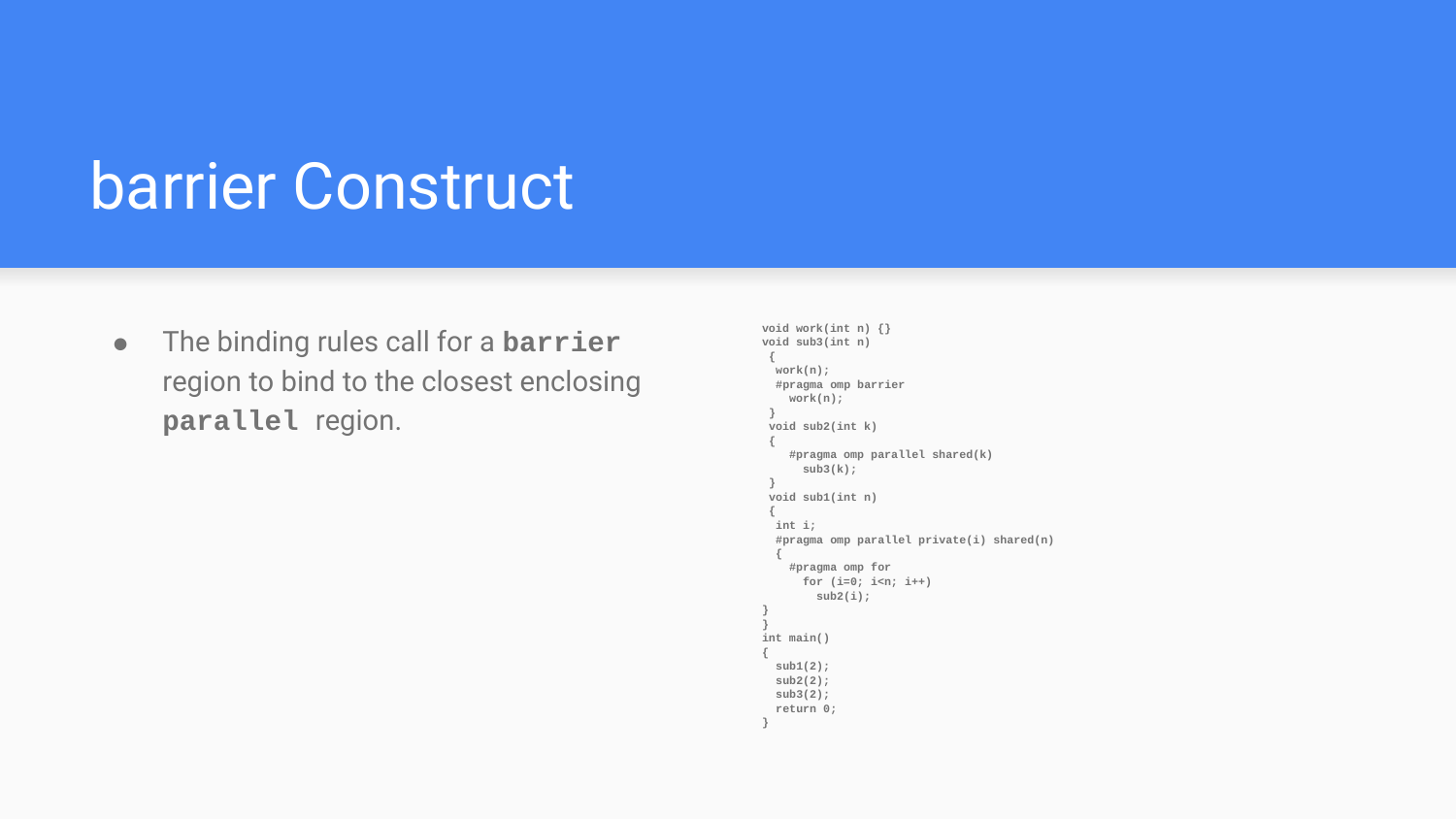

# barrier Construct
The binding rules call for a barrier region to bind to the closest enclosing parallel region.
void work(int n) {}
void sub3(int n)
 {
  work(n);
  #pragma omp barrier
    work(n);
 }
 void sub2(int k)
 {
    #pragma omp parallel shared(k)
      sub3(k);
 }
 void sub1(int n)
 {
  int i;
  #pragma omp parallel private(i) shared(n)
  {
    #pragma omp for
      for (i=0; i<n; i++)
        sub2(i);
}
}
int main()
{
  sub1(2);
  sub2(2);
  sub3(2);
  return 0;
}